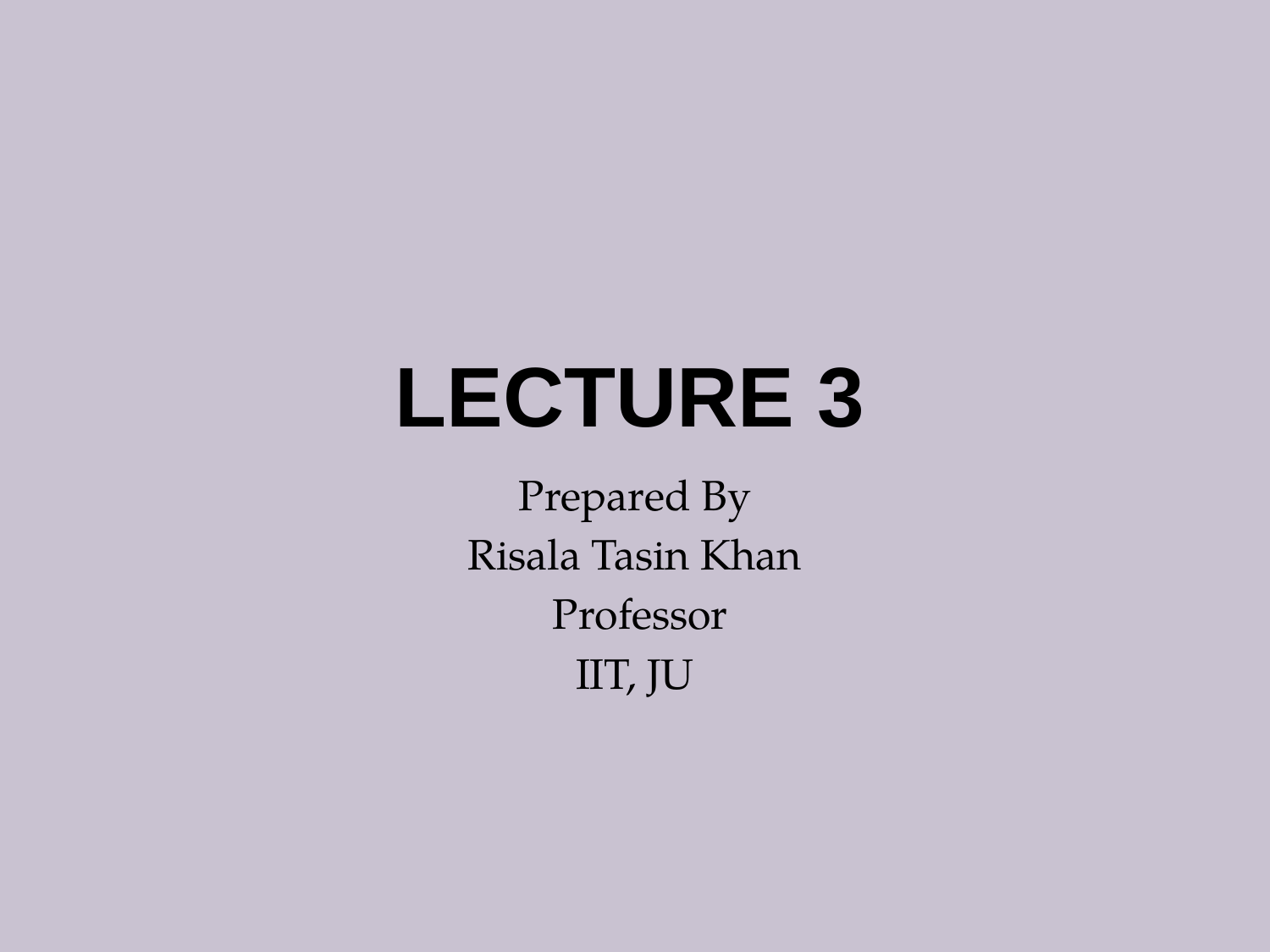

# Lecture 3
Prepared By
Risala Tasin Khan
 Professor
IIT, JU